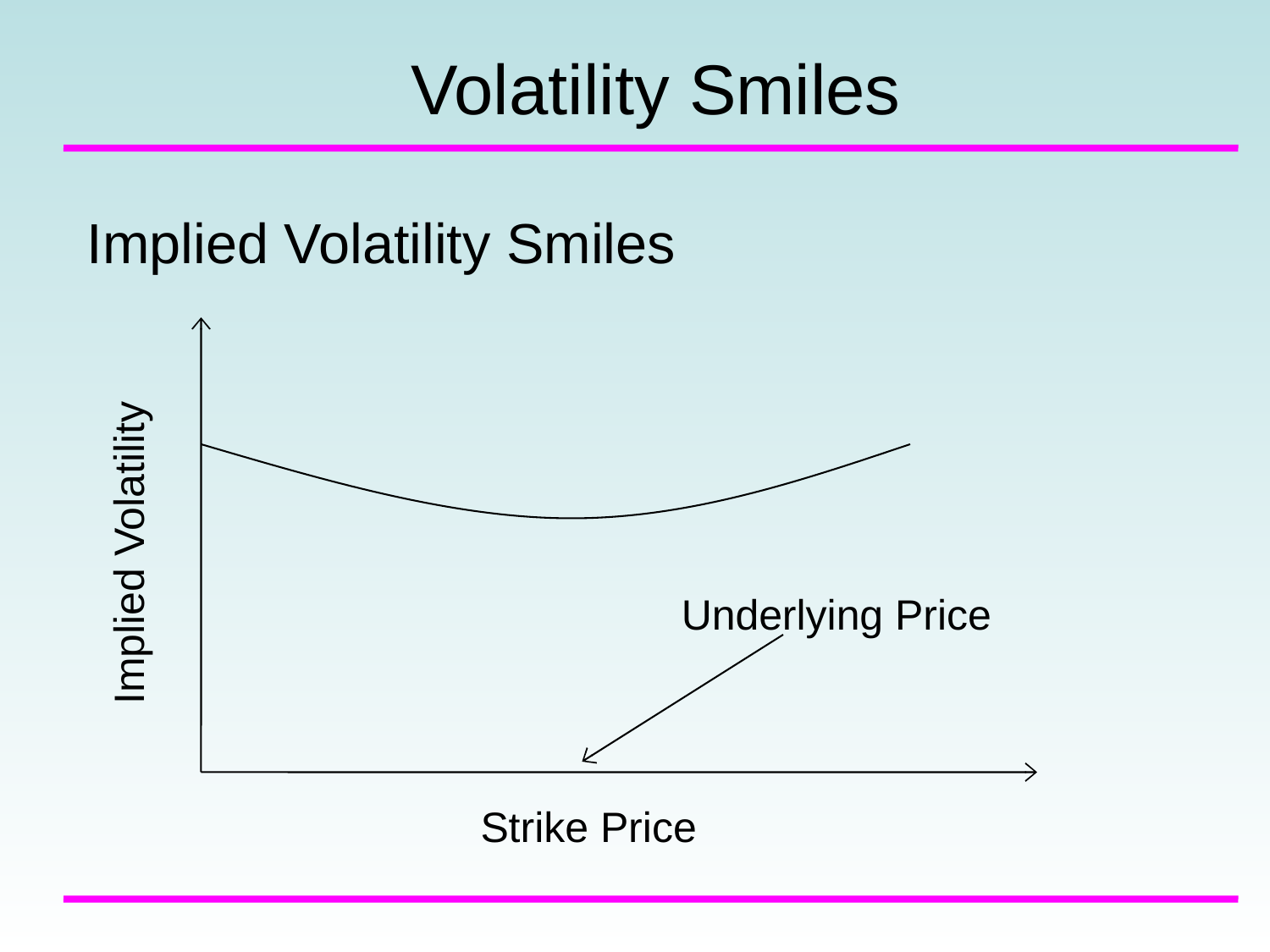

# Volatility Smiles
Implied Volatility Smiles

Implied Volatility
Underlying Price

Strike Price